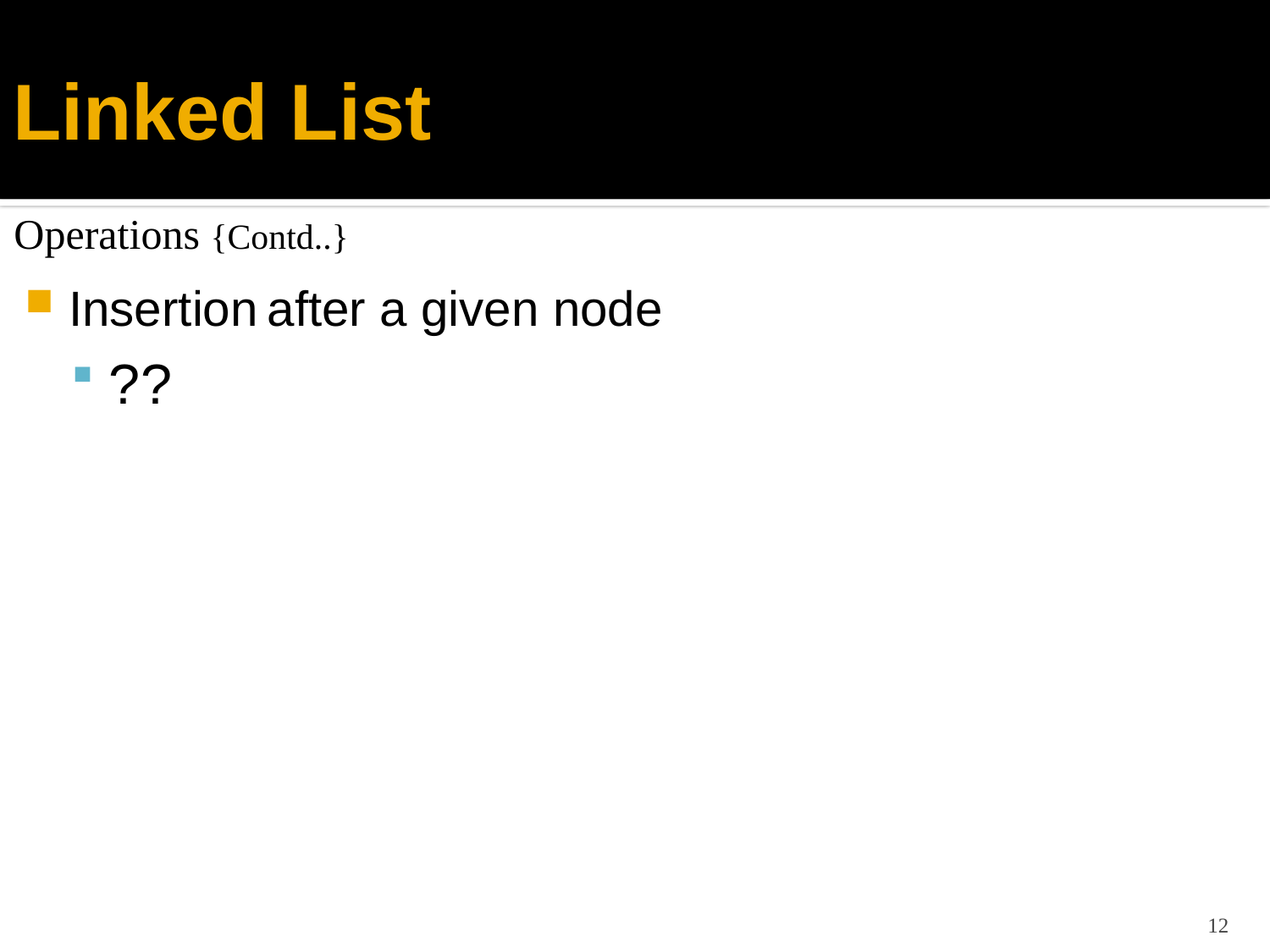

# Linked List
Operations {Contd..}
Insertion after a given node
??

12